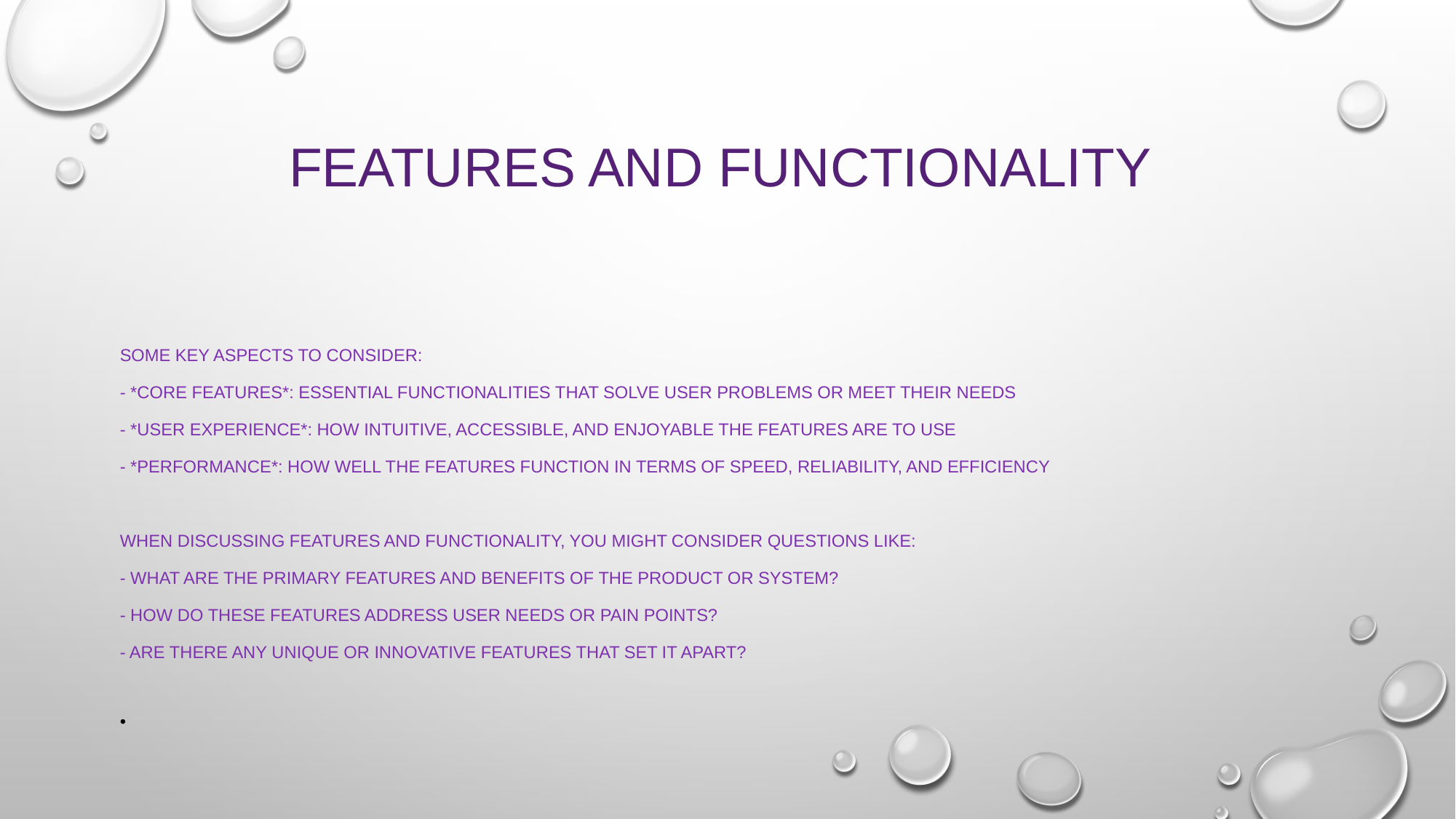

# Features and functionality

Some key aspects to consider:
- *Core features*: Essential functionalities that solve user problems or meet their needs
- *User experience*: How intuitive, accessible, and enjoyable the features are to use
- *Performance*: How well the features function in terms of speed, reliability, and efficiency

When discussing features and functionality, you might consider questions like:
- What are the primary features and benefits of the product or system?
- How do these features address user needs or pain points?
- Are there any unique or innovative features that set it apart?